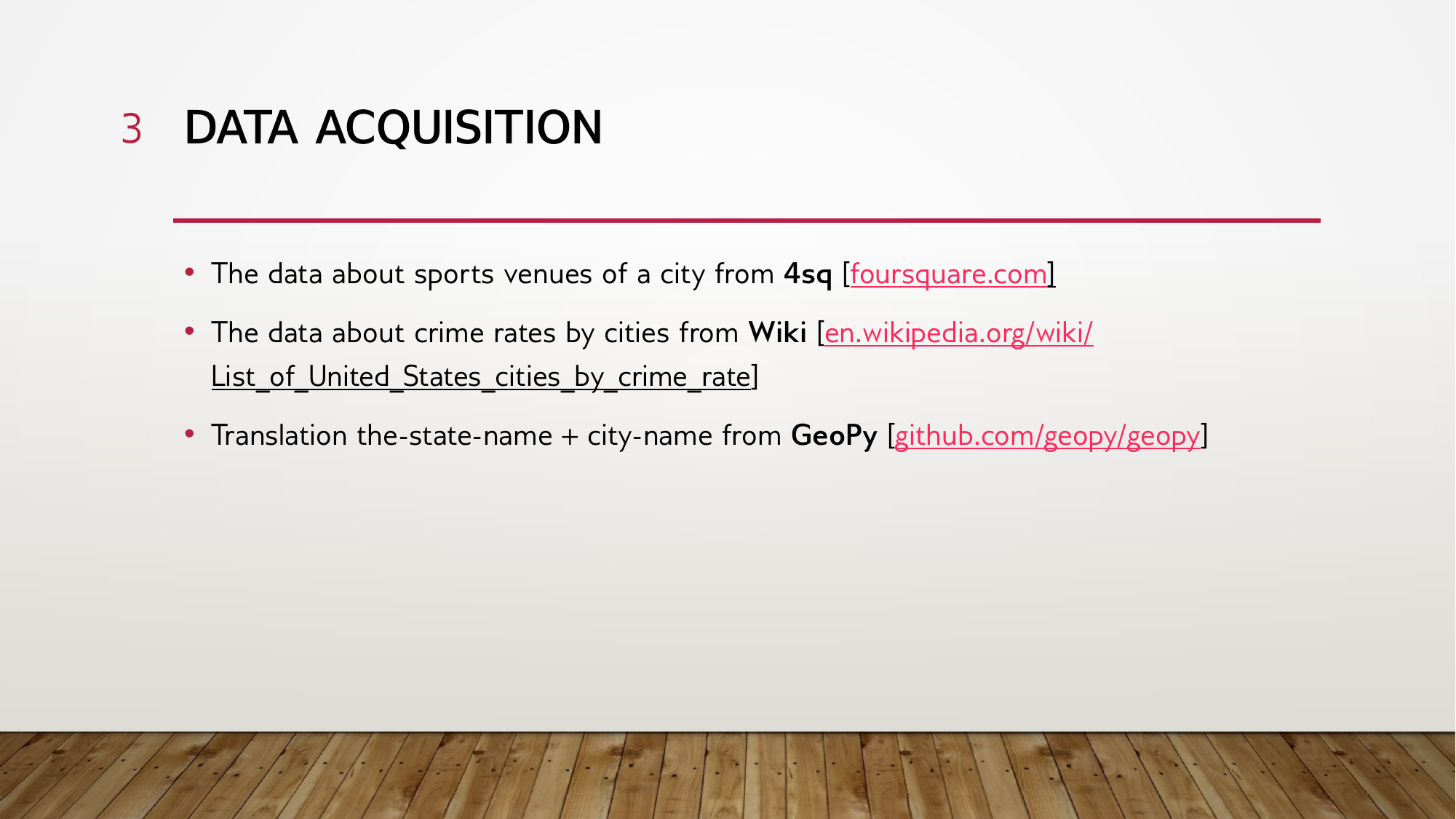

3
# Data acquisition
The data about sports venues of a city from 4sq [foursquare.com]
The data about crime rates by cities from Wiki [en.wikipedia.org/wiki/List_of_United_States_cities_by_crime_rate]
Translation the-state-name + city-name from GeoPy [github.com/geopy/geopy]